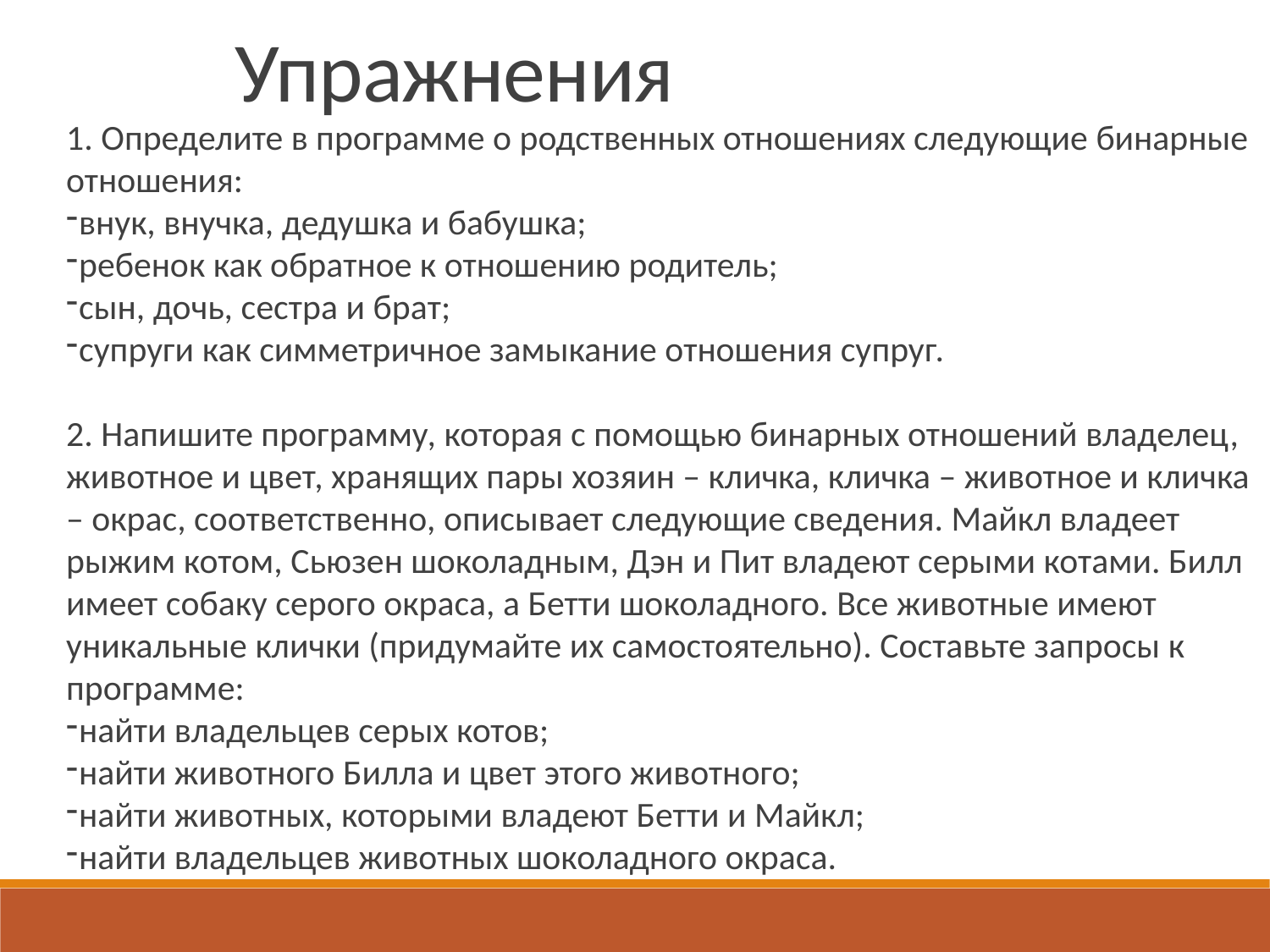

Упражнения
1. Определите в программе о родственных отношениях следующие бинарные отношения:
внук, внучка, дедушка и бабушка;
ребенок как обратное к отношению родитель;
сын, дочь, сестра и брат;
супруги как симметричное замыкание отношения супруг.

2. Напишите программу, которая с помощью бинарных отношений владелец, животное и цвет, хранящих пары хозяин – кличка, кличка – животное и кличка – окрас, соответственно, описывает следующие сведения. Майкл владеет рыжим котом, Сьюзен шоколадным, Дэн и Пит владеют серыми котами. Билл имеет собаку серого окраса, а Бетти шоколадного. Все животные имеют уникальные клички (придумайте их самостоятельно). Составьте запросы к программе:
найти владельцев серых котов;
найти животного Билла и цвет этого животного;
найти животных, которыми владеют Бетти и Майкл;
найти владельцев животных шоколадного окраса.